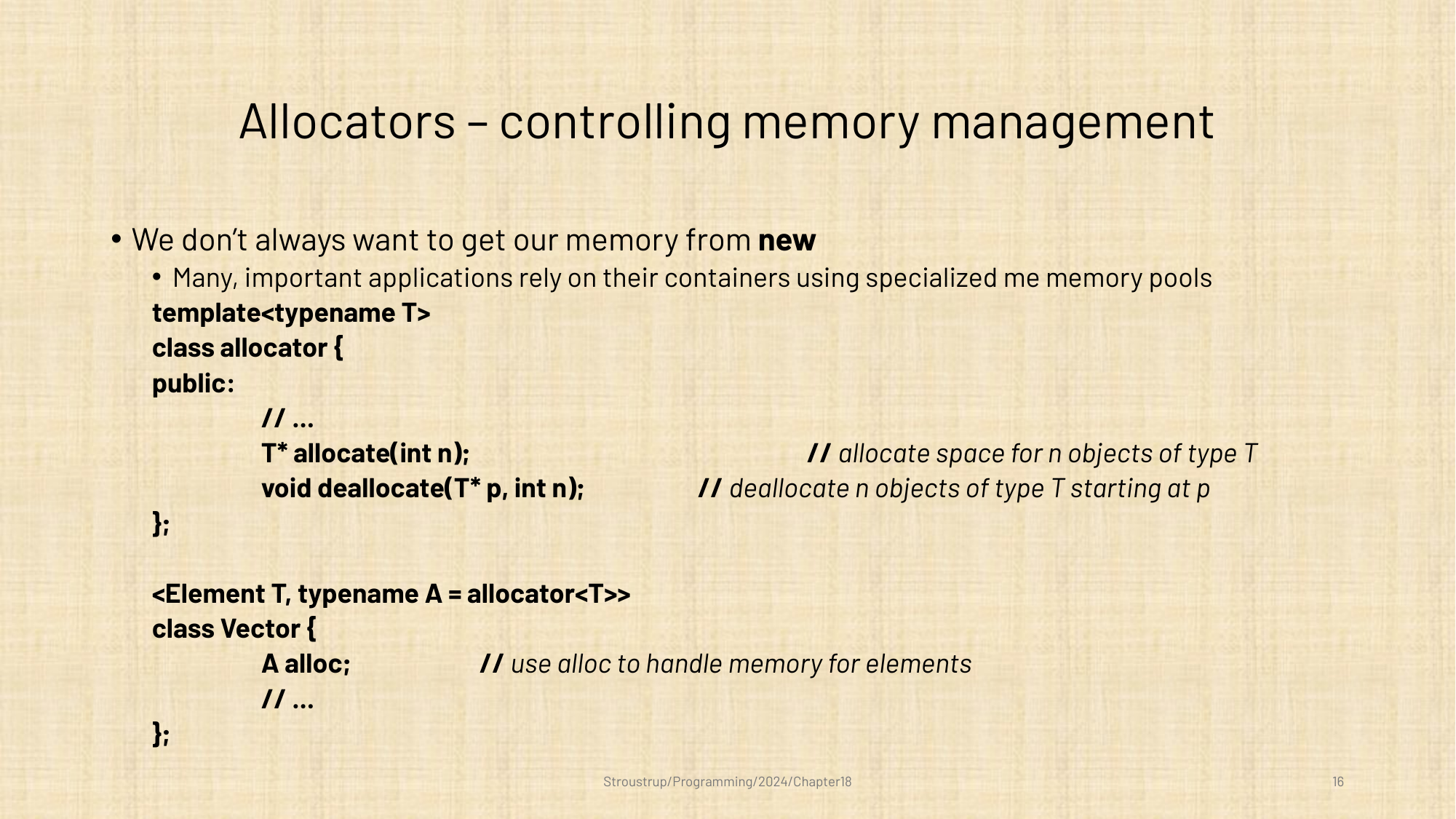

# Allocators – controlling memory management
We don’t always want to get our memory from new
Many, important applications rely on their containers using specialized me memory pools
template<typename T>
class allocator {
public:
	// ...
	T* allocate(int n);				// allocate space for n objects of type T
	void deallocate(T* p, int n);		// deallocate n objects of type T starting at p
};

<Element T, typename A = allocator<T>>
class Vector {
	A alloc;		// use alloc to handle memory for elements
 	// ...
};

Stroustrup/Programming/2024/Chapter18
16